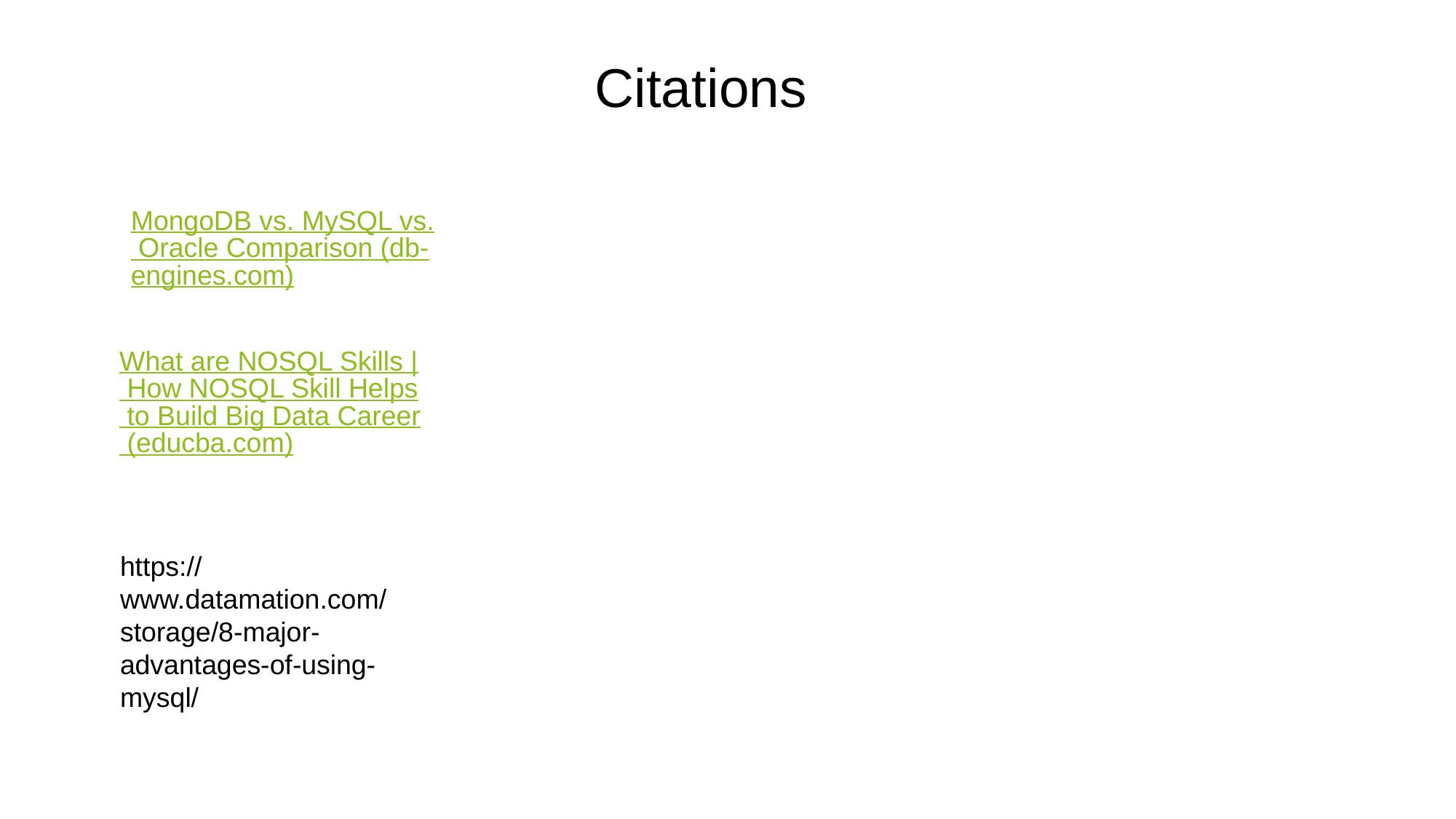

Citations
MongoDB vs. MySQL vs. Oracle Comparison (db-engines.com)
What are NOSQL Skills | How NOSQL Skill Helps to Build Big Data Career (educba.com)
https://www.datamation.com/storage/8-major-advantages-of-using-mysql/